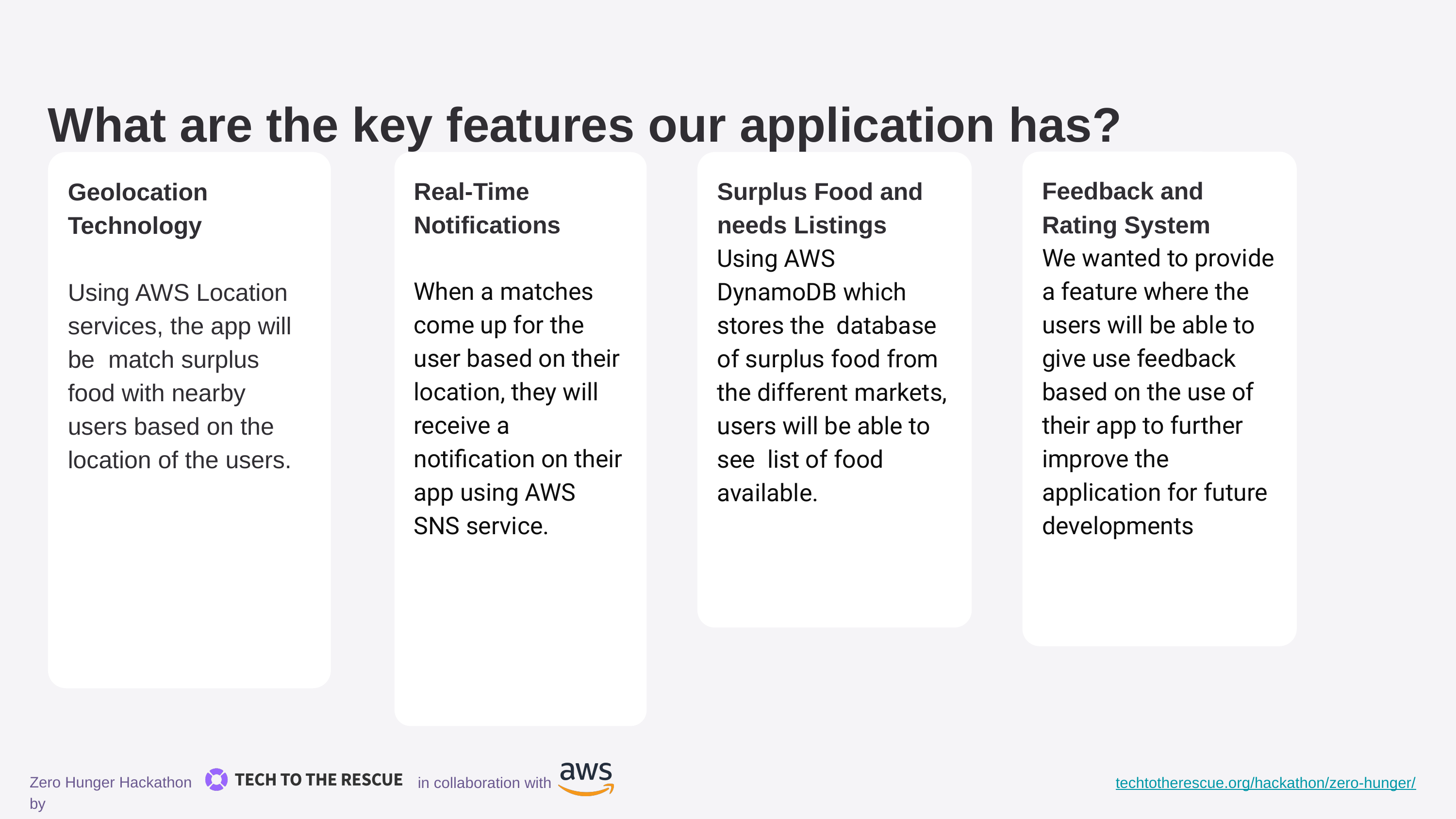

What are the key features our application has?
Feedback and Rating System
We wanted to provide a feature where the users will be able to give use feedback based on the use of their app to further improve the application for future developments
Geolocation Technology

Using AWS Location services, the app will be  match surplus food with nearby users based on the location of the users.
Real-Time Notifications

When a matches come up for the user based on their location, they will receive a notification on their app using AWS SNS service.
Surplus Food and  needs Listings
Using AWS DynamoDB which stores the  database of surplus food from the different markets, users will be able to see  list of food available.